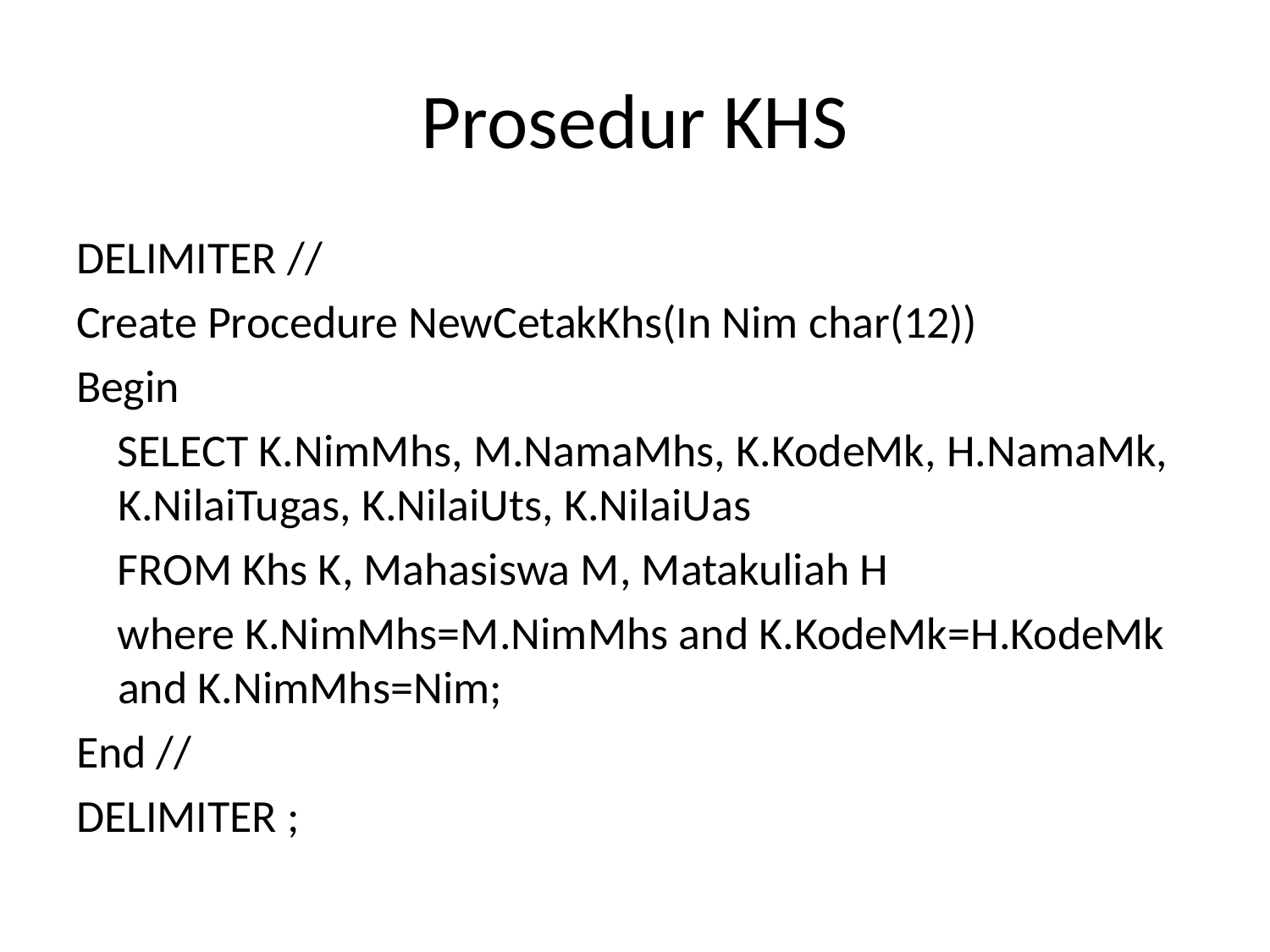

# Prosedur KHS
DELIMITER //
Create Procedure NewCetakKhs(In Nim char(12))
Begin
    SELECT K.NimMhs, M.NamaMhs, K.KodeMk, H.NamaMk, K.NilaiTugas, K.NilaiUts, K.NilaiUas
    FROM Khs K, Mahasiswa M, Matakuliah H
    where K.NimMhs=M.NimMhs and K.KodeMk=H.KodeMk and K.NimMhs=Nim;
End //
DELIMITER ;